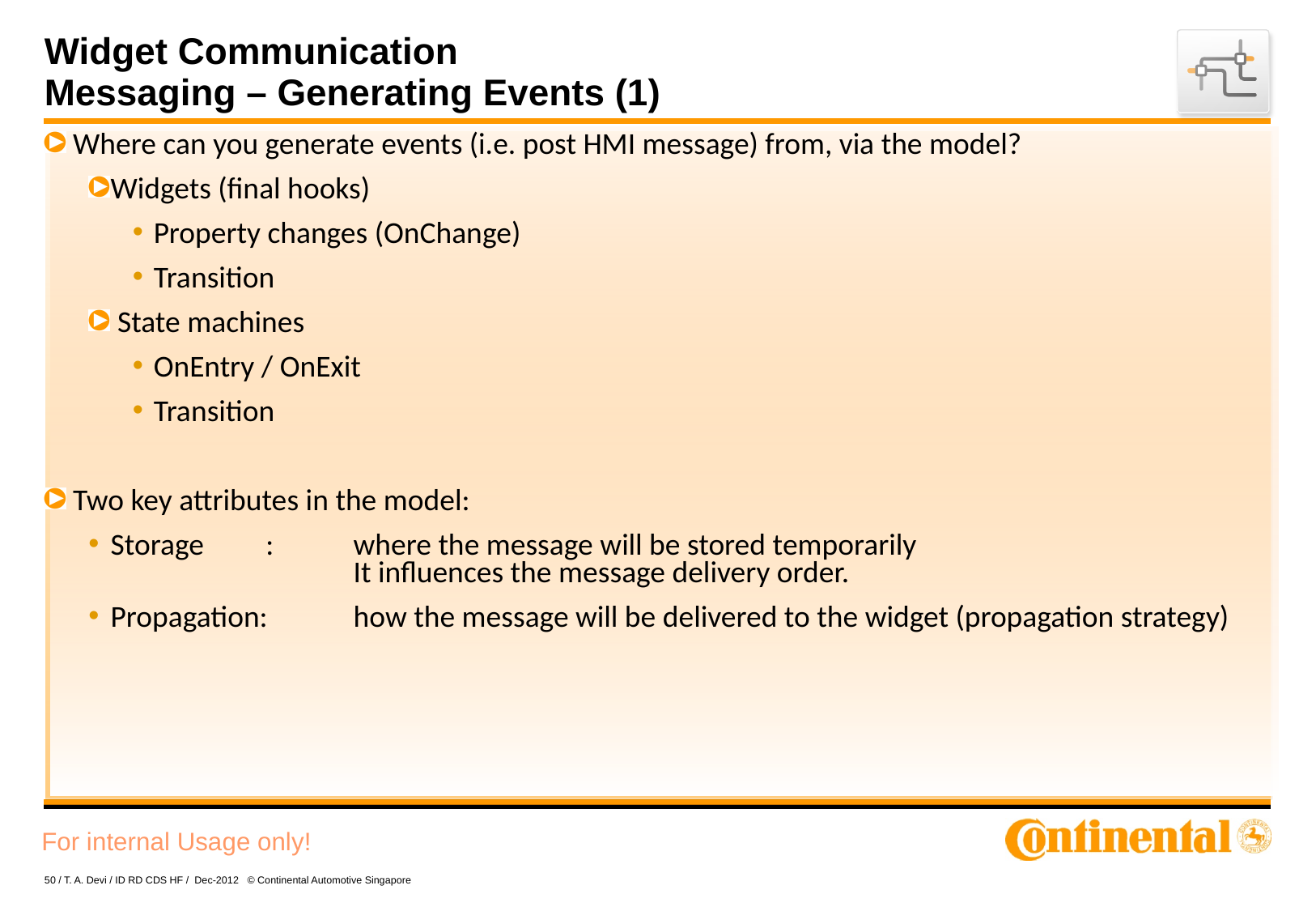

# Widget Communication Messaging – Generating Events (1)
 Where can you generate events (i.e. post HMI message) from, via the model?
Widgets (final hooks)
Property changes (OnChange)
Transition
 State machines
OnEntry / OnExit
Transition

 Two key attributes in the model:
Storage         : 	where the message will be stored temporarily
		It influences the message delivery order.
Propagation:	how the message will be delivered to the widget (propagation strategy)

50 / T. A. Devi / ID RD CDS HF /  Dec-2012   © Continental Automotive Singapore